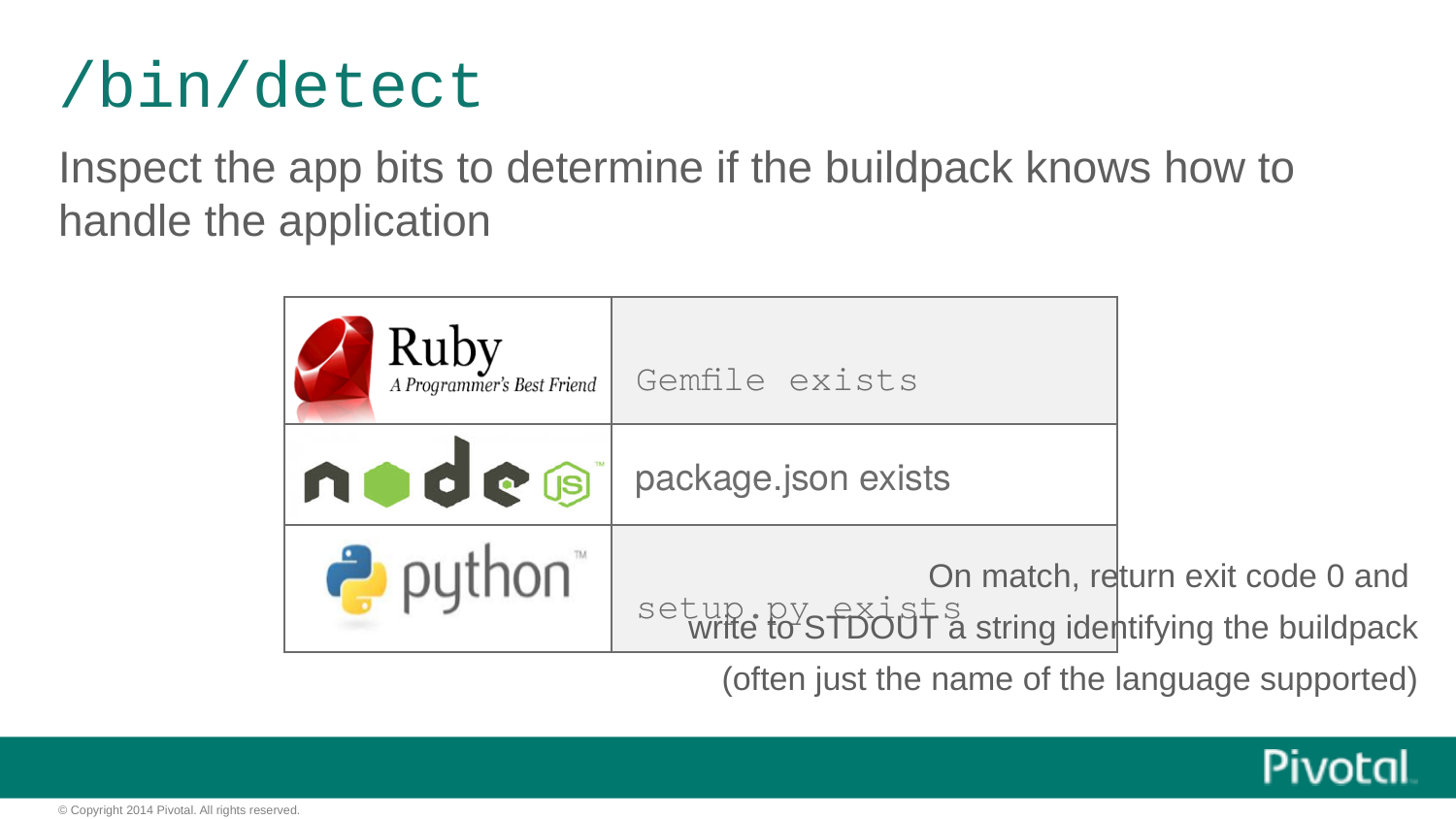

# /bin/detect
Inspect the app bits to determine if the buildpack knows how to handle the application

|  | Gemfile exists |
| --- | --- |
|  | package.json exists |
|  | setup.py exists |
On match, return exit code 0 and
write to STDOUT a string identifying the buildpack
(often just the name of the language supported)
11